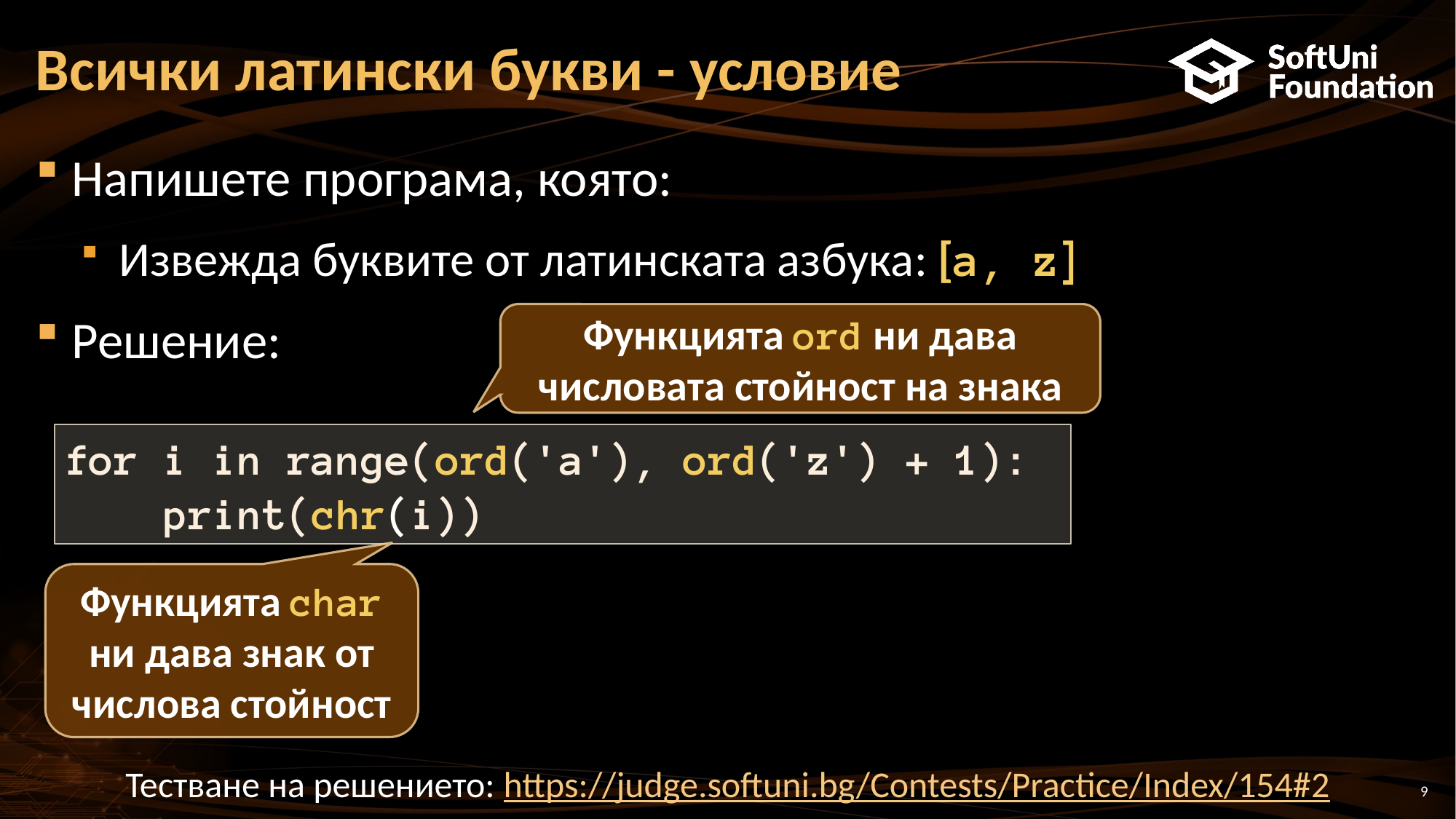

# Всички латински букви - условие
Напишете програма, която:
 Извежда буквите от латинската азбука: [a, z]
Решение:
Функцията ord ни дава числовата стойност на знака
for i in range(ord('a'), ord('z') + 1):
    print(chr(i))
Функцията char ни дава знак от числова стойност
Тестване на решението: https://judge.softuni.bg/Contests/Practice/Index/154#2
9